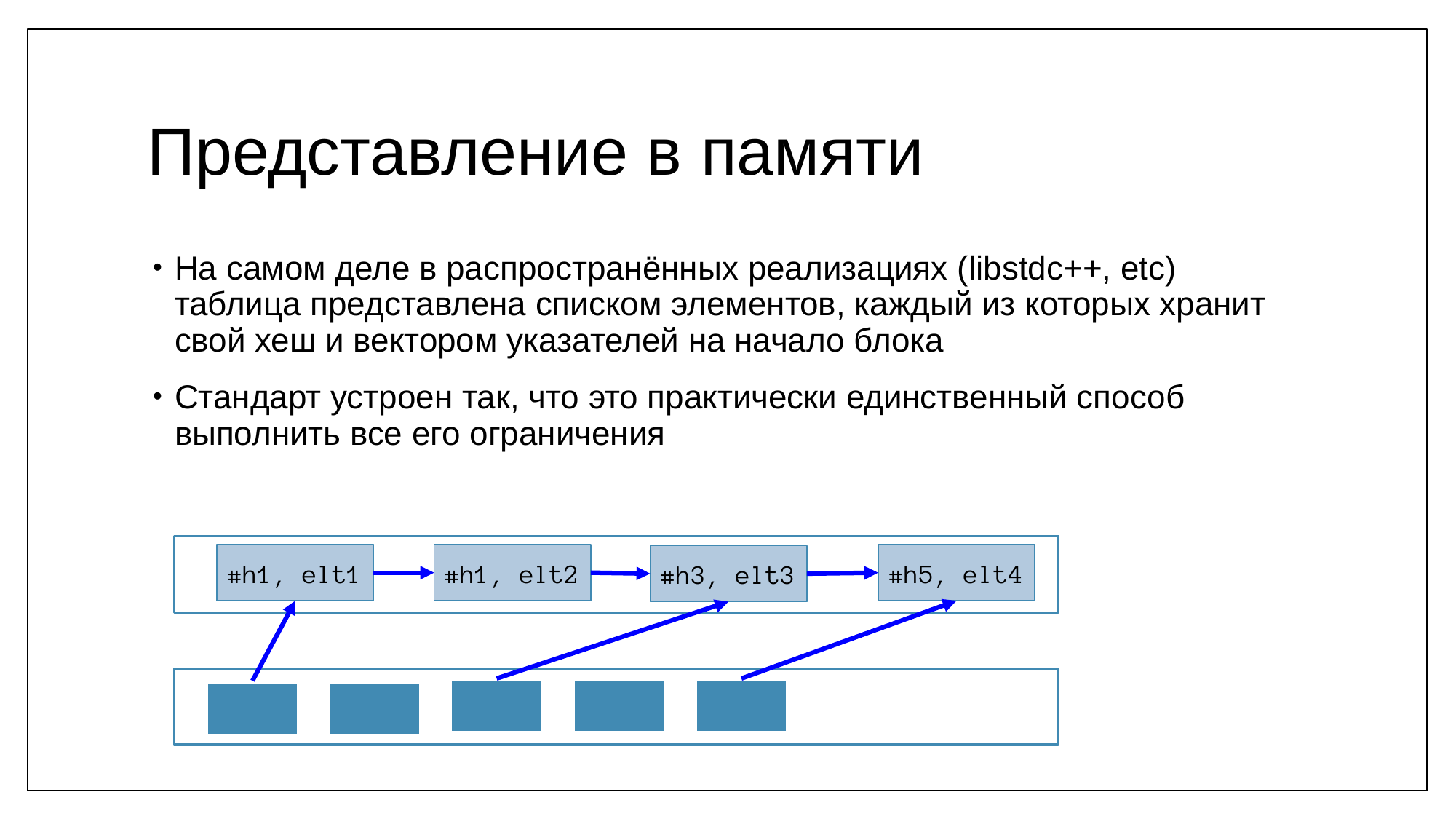

# Представление в памяти
На самом деле в распространённых реализациях (libstdc++, etc) таблица представлена списком элементов, каждый из которых хранит свой хеш и вектором указателей на начало блока
Стандарт устроен так, что это практически единственный способ выполнить все его ограничения

#h1, elt1
#h1, elt2
#h5, elt4
#h3, elt3